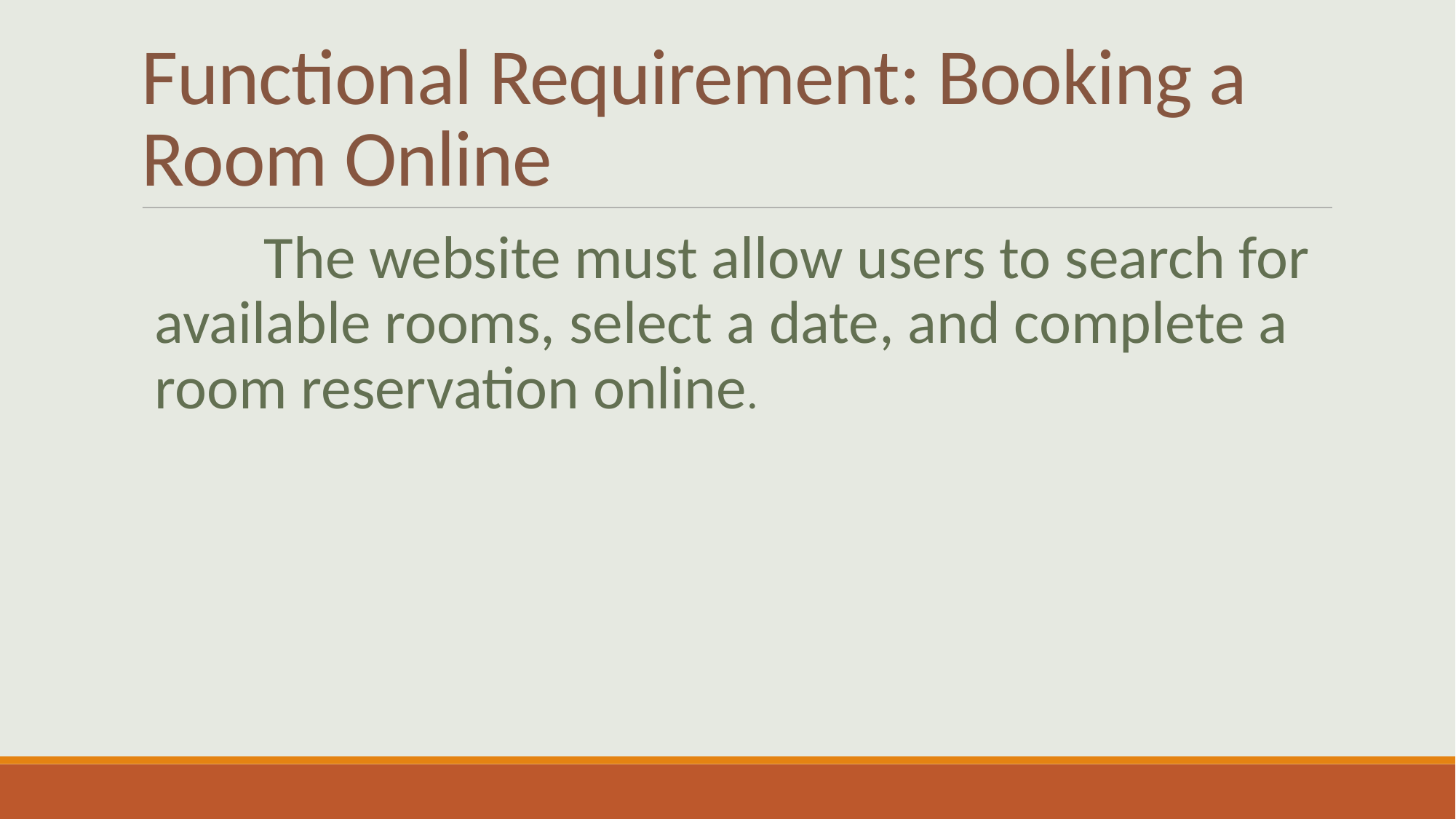

# Functional Requirement: Booking a Room Online
	The website must allow users to search for available rooms, select a date, and complete a room reservation online.